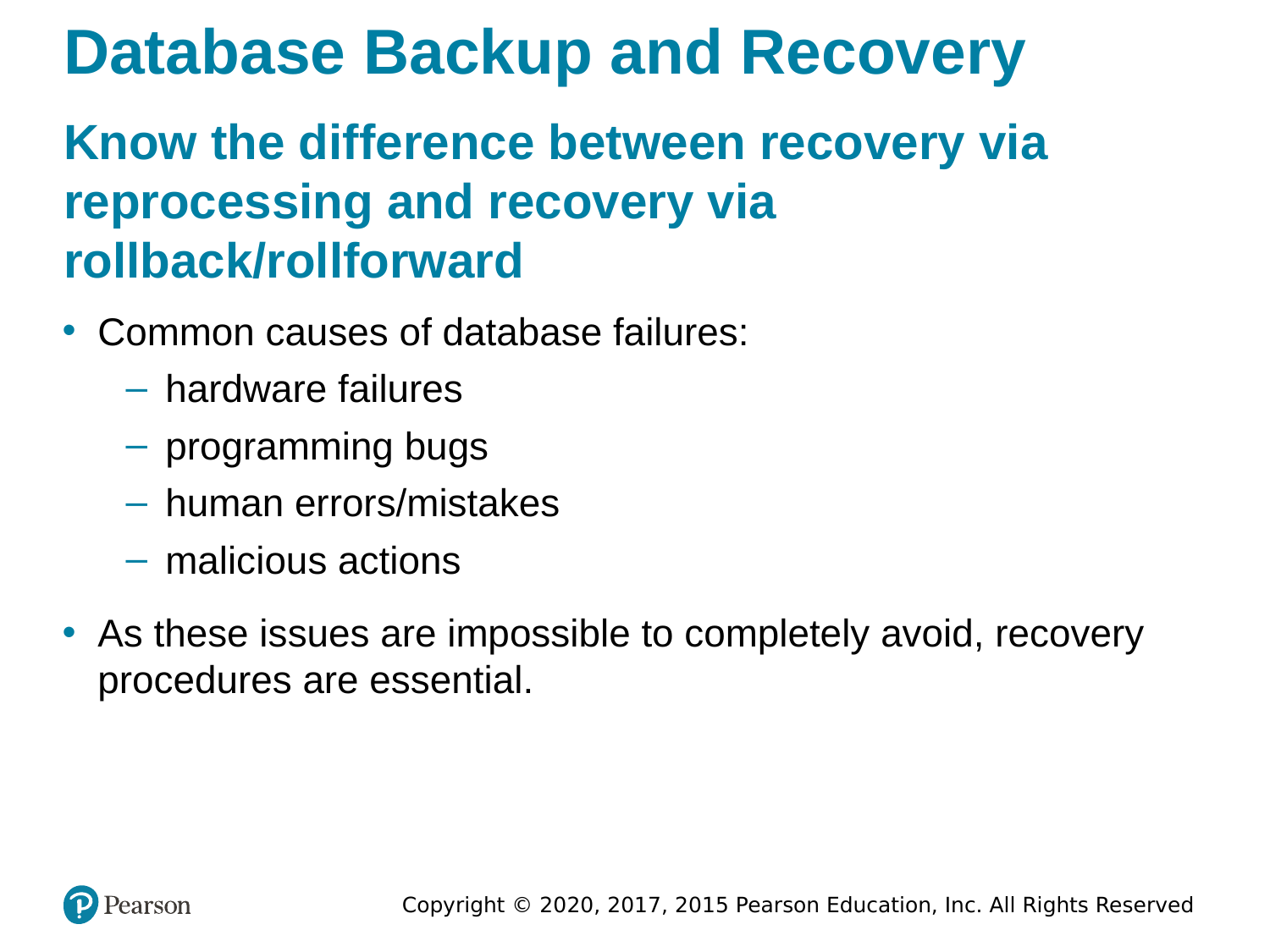

# Database Backup and Recovery
Know the difference between recovery via reprocessing and recovery via rollback/rollforward
Common causes of database failures:
hardware failures
programming bugs
human errors/mistakes
malicious actions
As these issues are impossible to completely avoid, recovery procedures are essential.